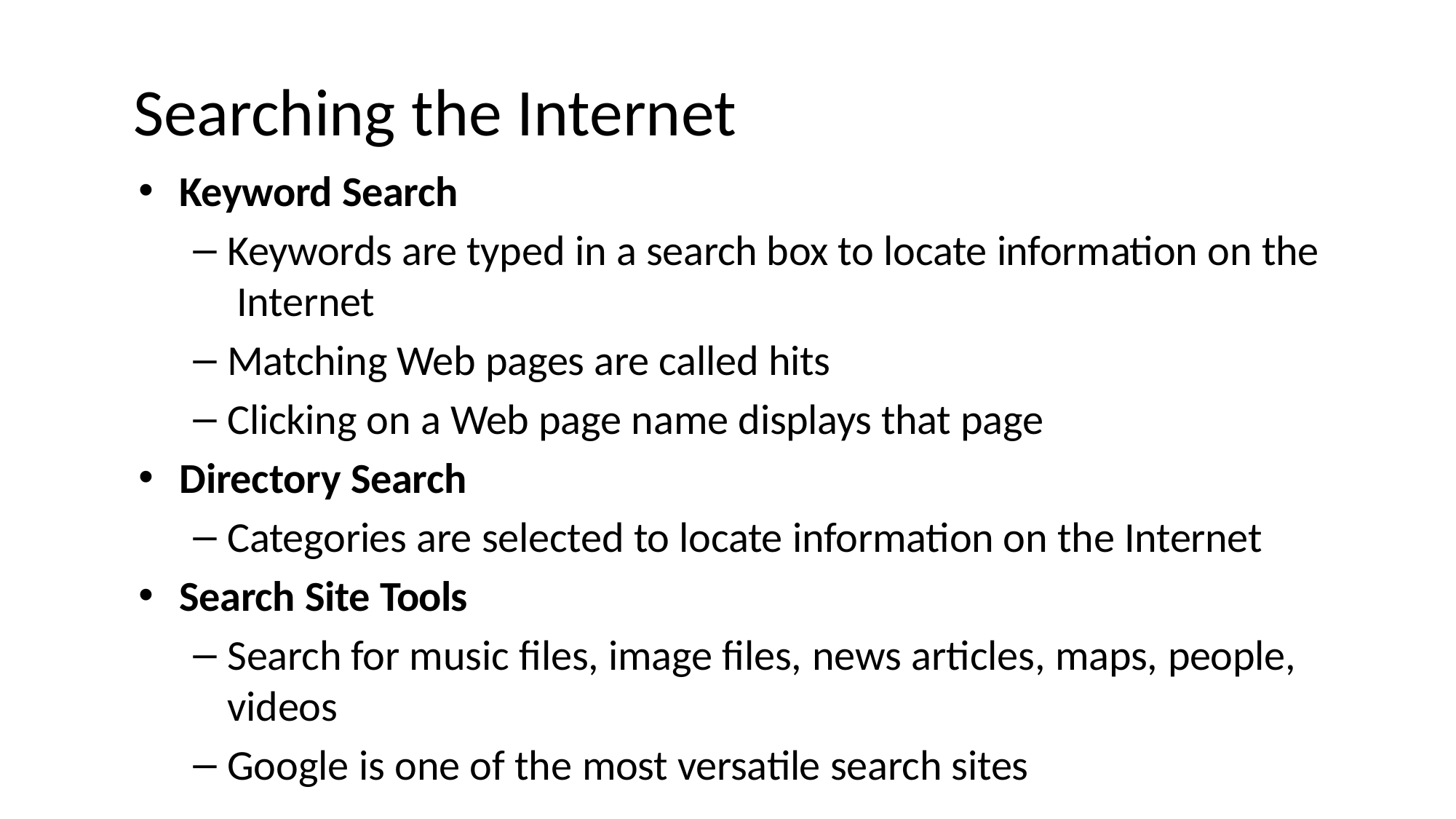

# Searching the Internet
Keyword Search
Keywords are typed in a search box to locate information on the  Internet
Matching Web pages are called hits
Clicking on a Web page name displays that page
Directory Search
Categories are selected to locate information on the Internet
Search Site Tools
Search for music files, image files, news articles, maps, people,  videos
Google is one of the most versatile search sites
29